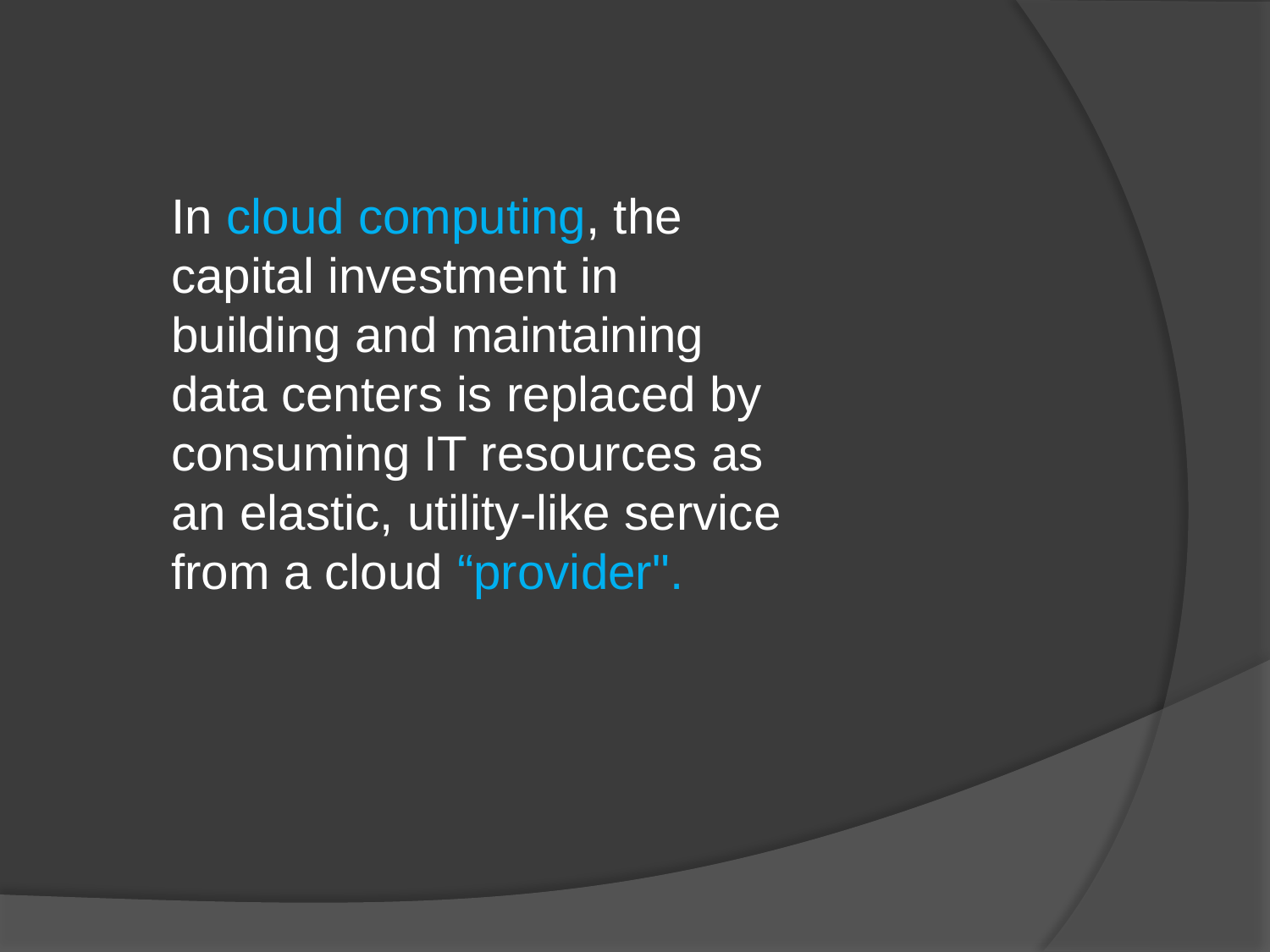

In cloud computing, the capital investment in building and maintaining data centers is replaced by consuming IT resources as an elastic, utility-like service from a cloud “provider".